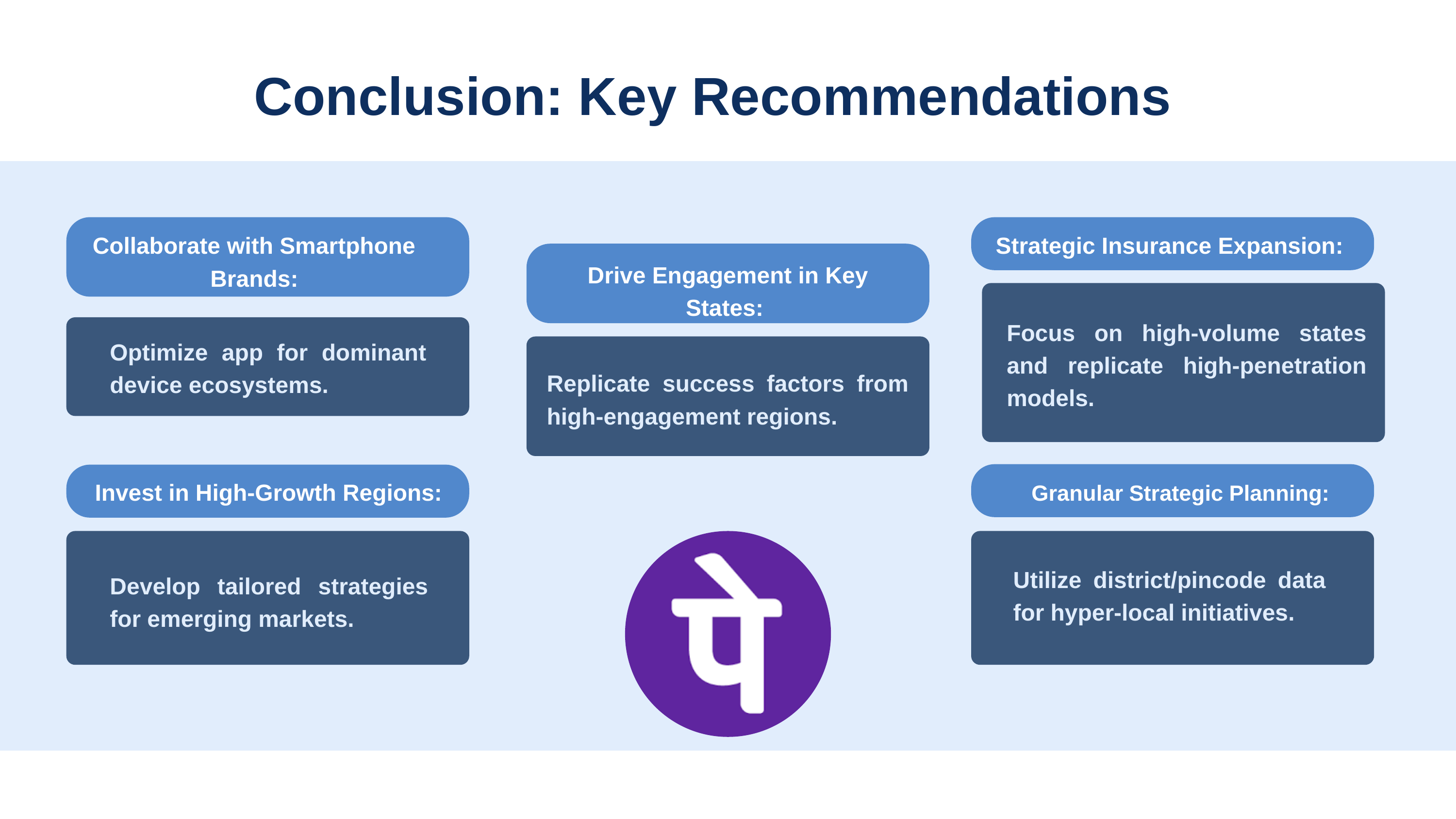

Conclusion: Key Recommendations

Collaborate with Smartphone Brands:
Strategic Insurance Expansion:

Drive Engagement in Key States:

Focus on high-volume states and replicate high-penetration models.

Optimize app for dominant device ecosystems.

Replicate success factors from high-engagement regions.

Invest in High-Growth Regions:
Granular Strategic Planning:

Utilize district/pincode data for hyper-local initiatives.
Develop tailored strategies for emerging markets.